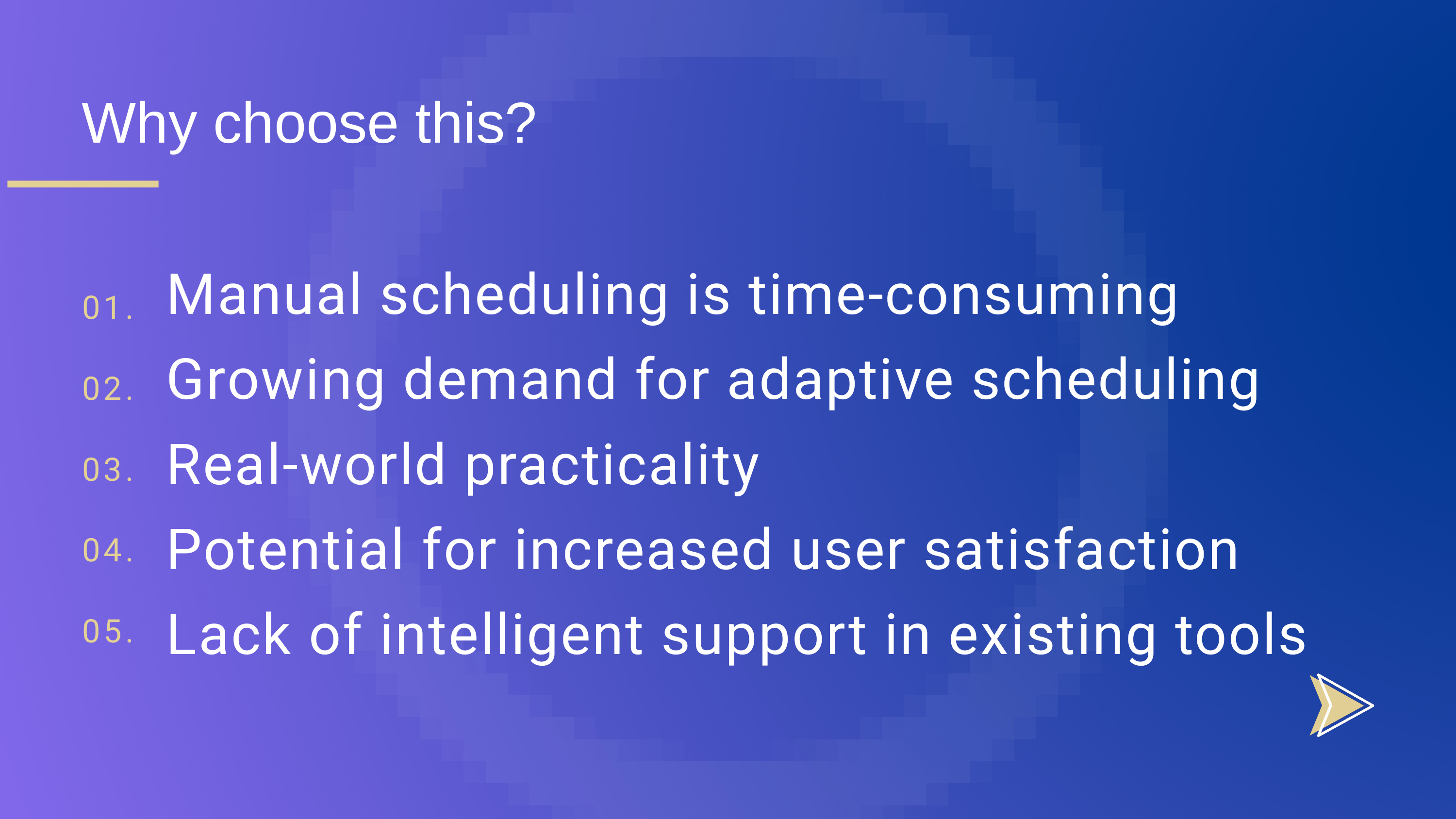

Why choose this?

Manual scheduling is time-consuming
Growing demand for adaptive scheduling
Real-world practicality
Potential for increased user satisfaction
Lack of intelligent support in existing tools
01.
02.
03.
04.
05.